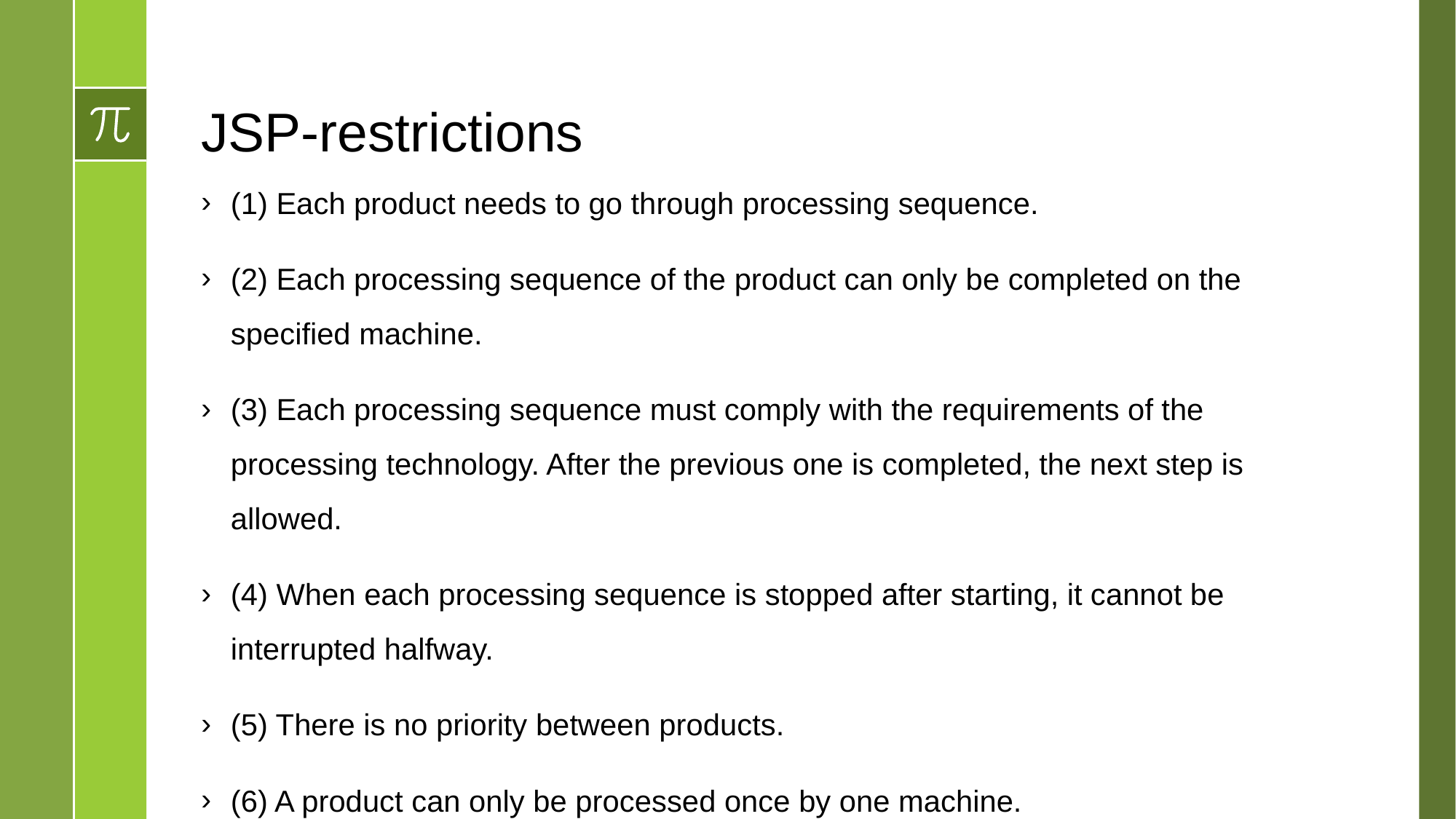

# JSP-restrictions
(1) Each product needs to go through processing sequence.
(2) Each processing sequence of the product can only be completed on the specified machine.
(3) Each processing sequence must comply with the requirements of the processing technology. After the previous one is completed, the next step is allowed.
(4) When each processing sequence is stopped after starting, it cannot be interrupted halfway.
(5) There is no priority between products.
(6) A product can only be processed once by one machine.